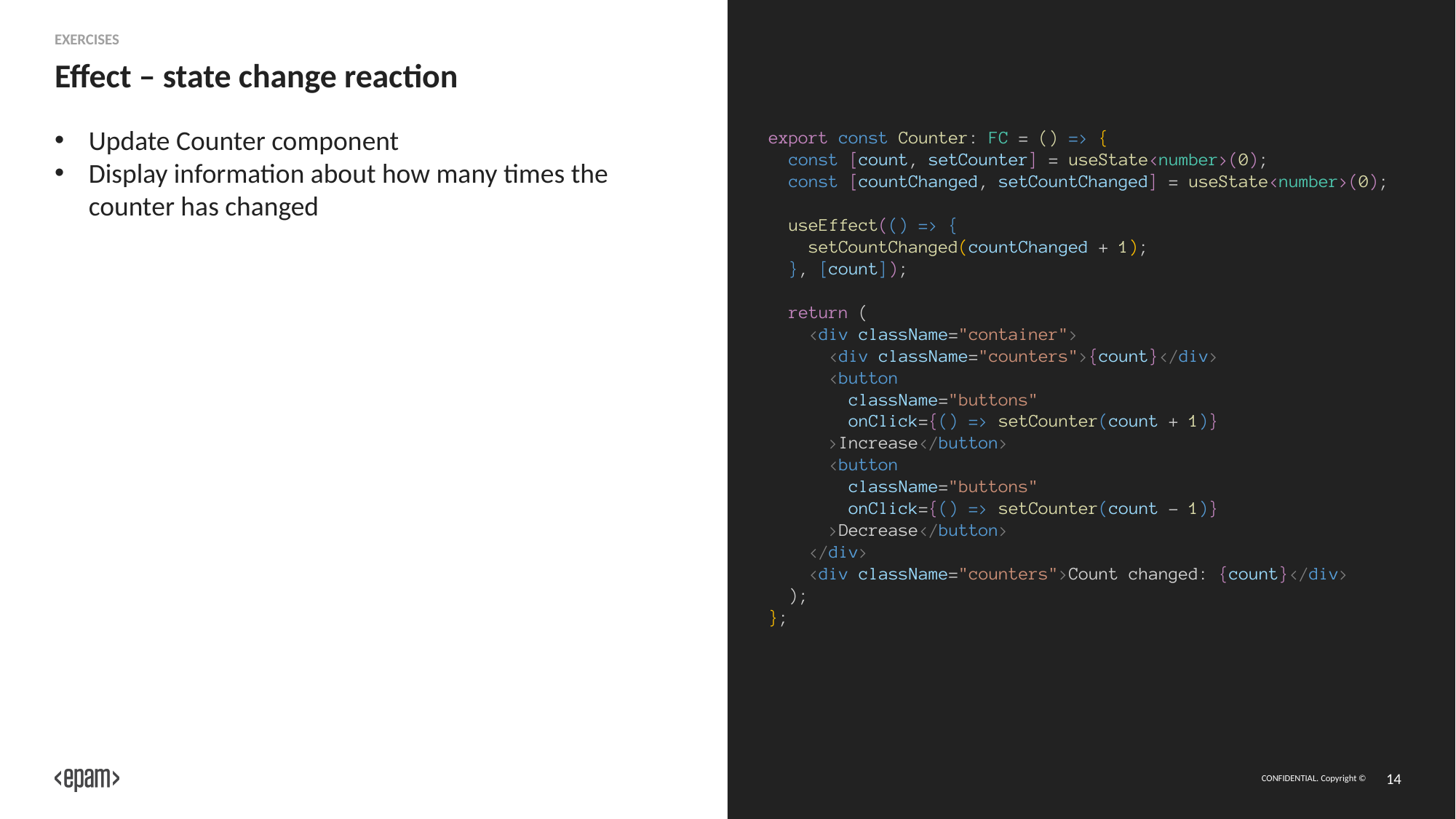

Exercises
# Effect – state change reaction
export const Counter: FC = () => {
  const [count, setCounter] = useState<number>(0);
  const [countChanged, setCountChanged] = useState<number>(0);

  useEffect(() => {
    setCountChanged(countChanged + 1);
  }, [count]);

  return (
    <div className="container">
      <div className="counters">{count}</div>
      <button
        className="buttons"
        onClick={() => setCounter(count + 1)}
      >Increase</button>
      <button
        className="buttons"
        onClick={() => setCounter(count - 1)}
      >Decrease</button>
    </div>
    <div className="counters">Count changed: {count}</div>
  );
};
Update Counter component
Display information about how many times the counter has changed